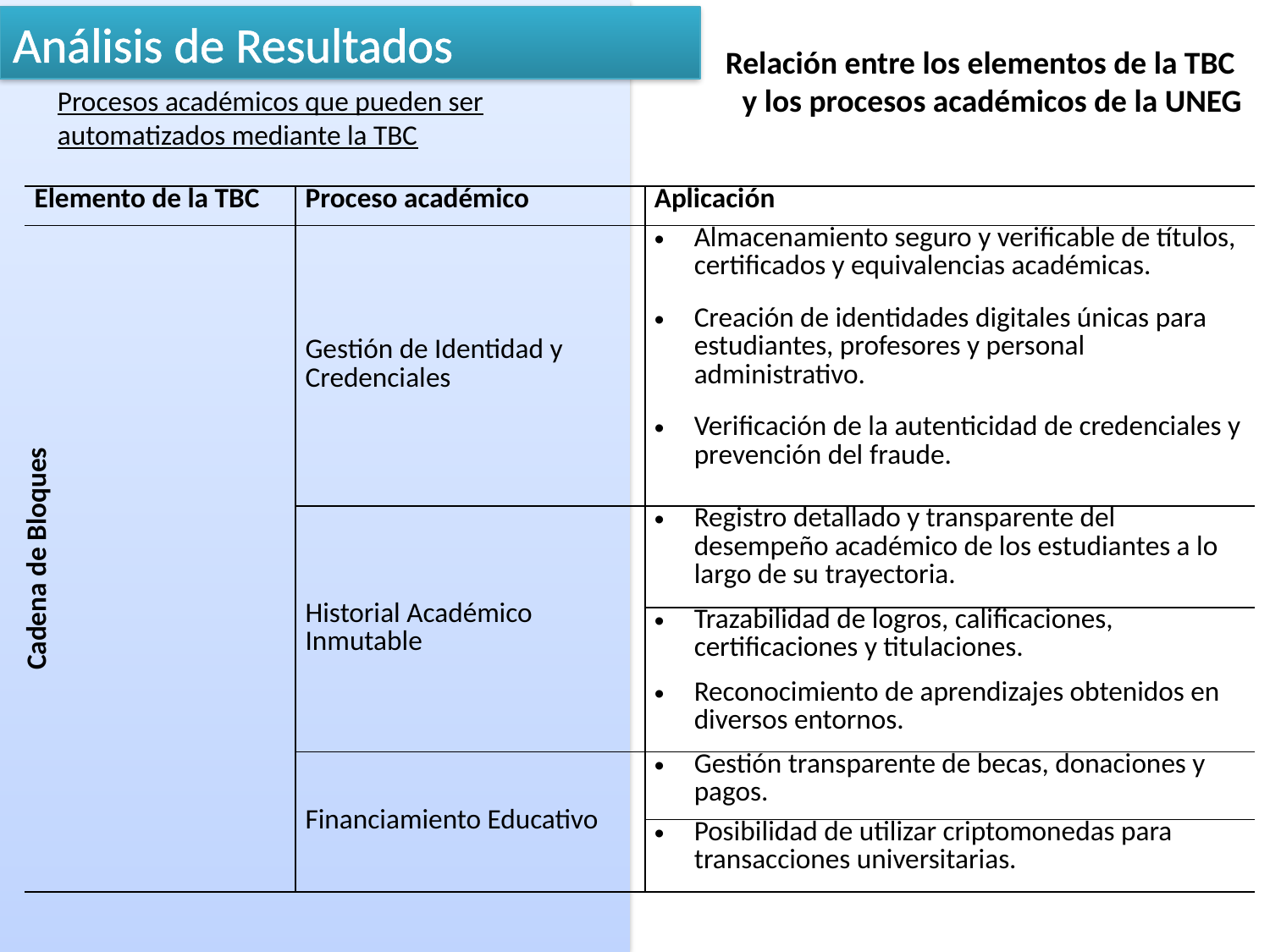

Análisis de Resultados
Relación entre los elementos de la TBC
y los procesos académicos de la UNEG
Procesos académicos que pueden ser automatizados mediante la TBC
| Elemento de la TBC | Proceso académico | Aplicación |  |
| --- | --- | --- | --- |
| Cadena de Bloques | Gestión de Identidad y Credenciales | Almacenamiento seguro y verificable de títulos, certificados y equivalencias académicas. |  |
|  |  | Creación de identidades digitales únicas para estudiantes, profesores y personal administrativo. |  |
|  |  | Verificación de la autenticidad de credenciales y prevención del fraude. |  |
|  | Historial Académico Inmutable | Registro detallado y transparente del desempeño académico de los estudiantes a lo largo de su trayectoria. |  |
|  |  | Trazabilidad de logros, calificaciones, certificaciones y titulaciones. |  |
|  |  | Reconocimiento de aprendizajes obtenidos en diversos entornos. |  |
|  | Financiamiento Educativo | Gestión transparente de becas, donaciones y pagos. |  |
|  |  | Posibilidad de utilizar criptomonedas para transacciones universitarias. |  |